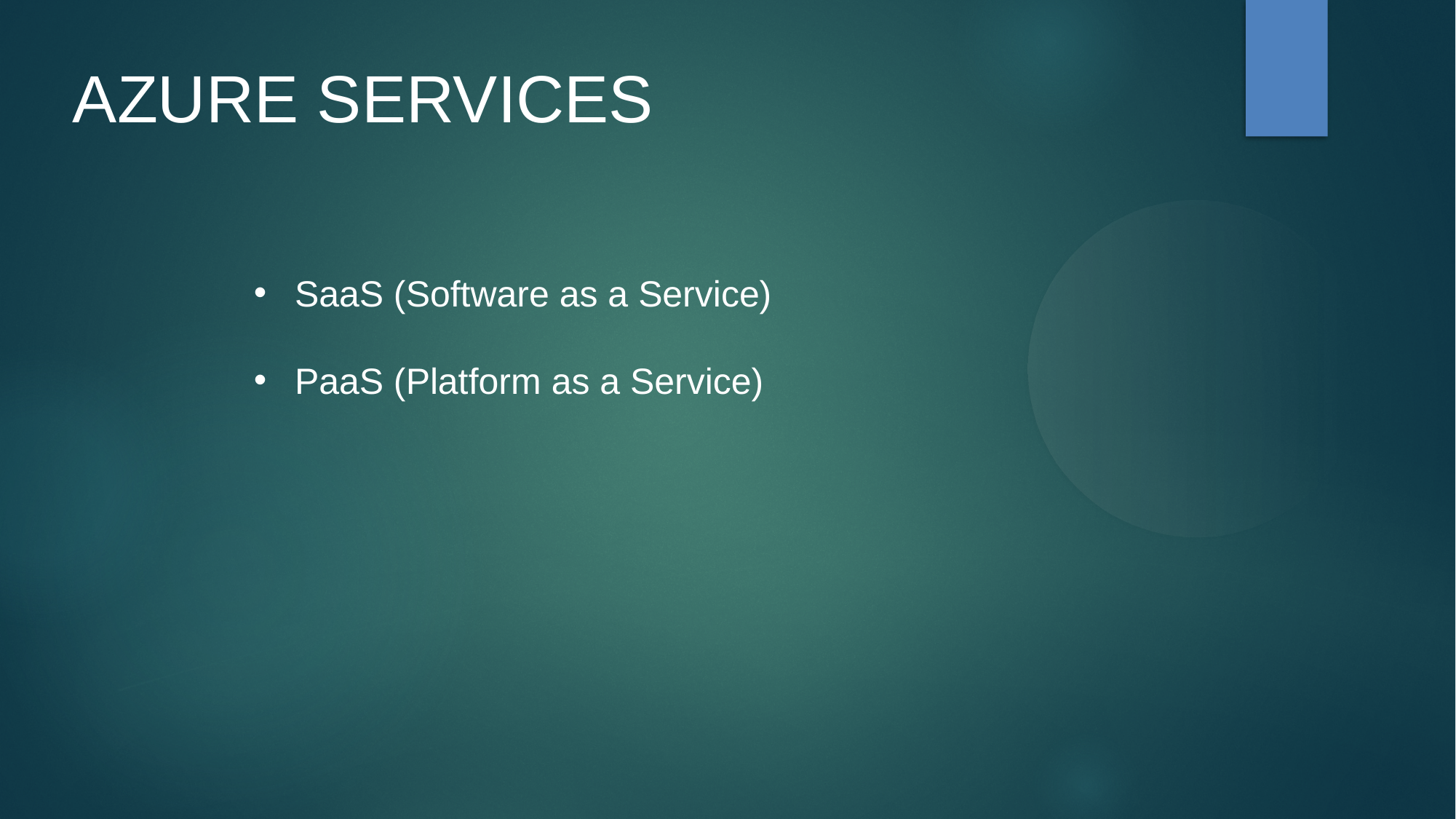

# AZURE SERVICES
SaaS (Software as a Service)

PaaS (Platform as a Service)